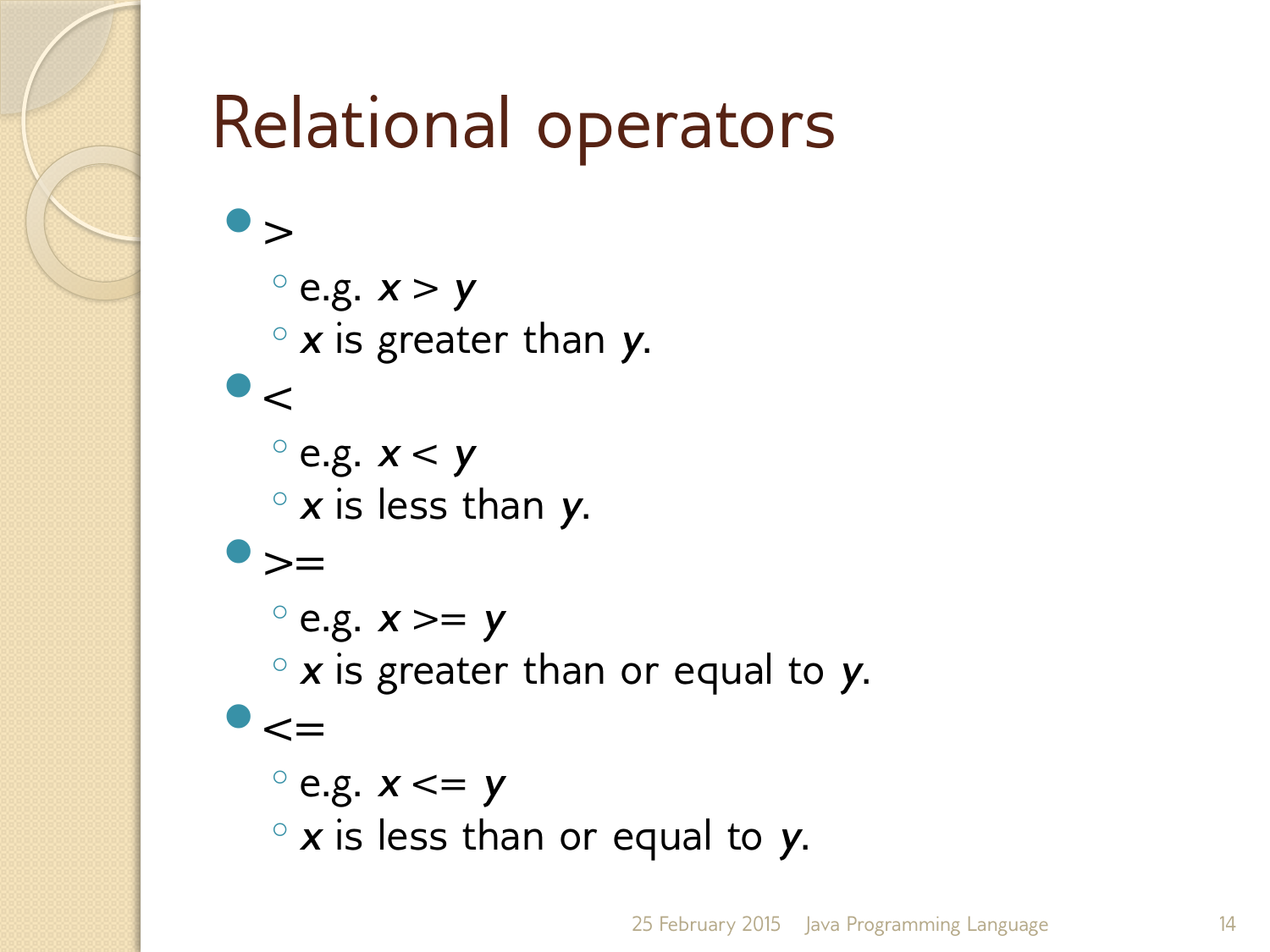

# Relational operators
>
e.g. x > y
x is greater than y.
<
e.g. x < y
x is less than y.
>=
e.g. x >= y
x is greater than or equal to y.
<=
e.g. x <= y
x is less than or equal to y.
25 February 2015
Java Programming Language
14